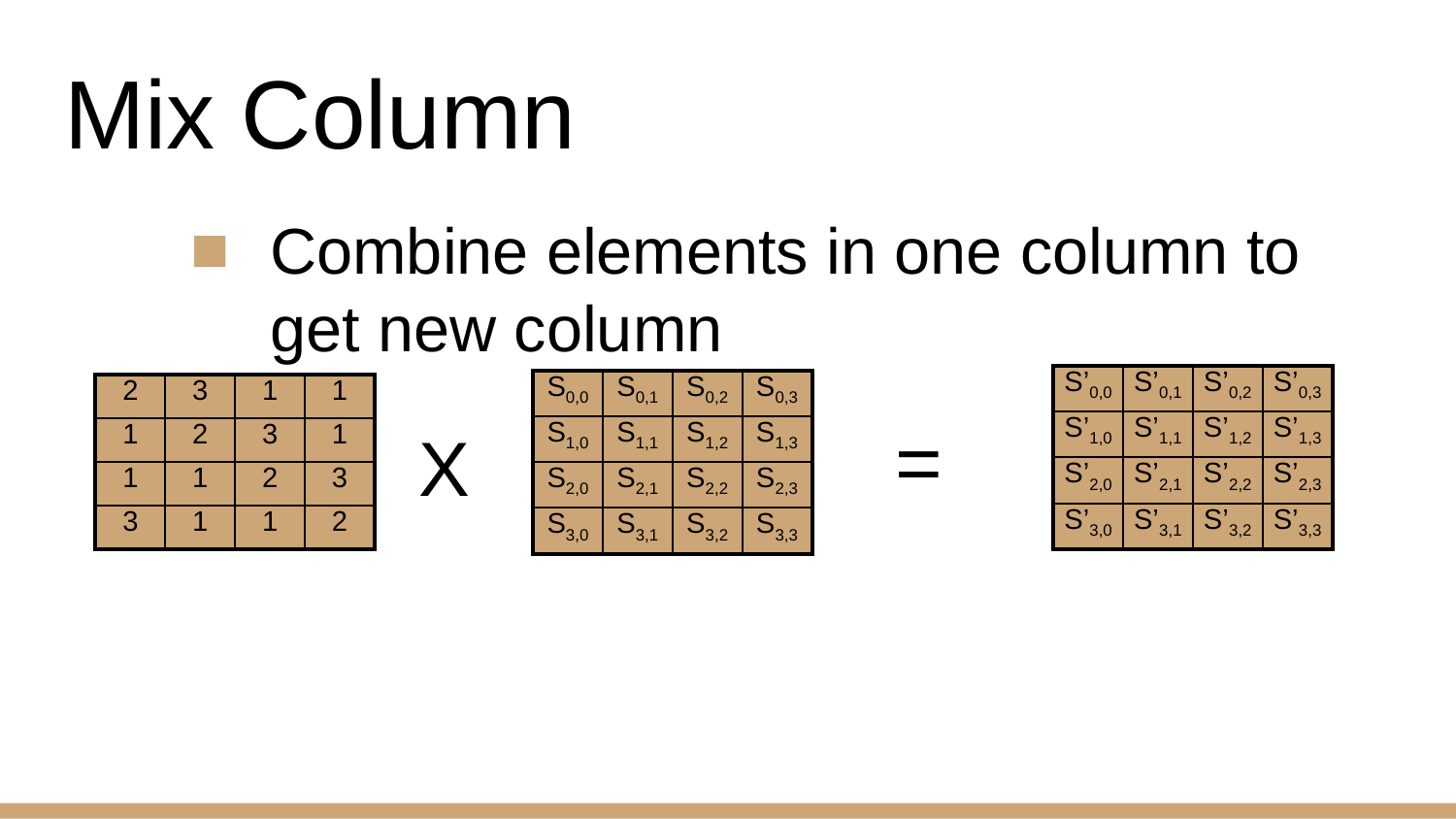

# Mix Column
Combine elements in one column to get new column
| S’0,0 | S’0,1 | S’0,2 | S’0,3 |
| --- | --- | --- | --- |
| S’1,0 | S’1,1 | S’1,2 | S’1,3 |
| S’2,0 | S’2,1 | S’2,2 | S’2,3 |
| S’3,0 | S’3,1 | S’3,2 | S’3,3 |
| S0,0 | S0,1 | S0,2 | S0,3 |
| --- | --- | --- | --- |
| S1,0 | S1,1 | S1,2 | S1,3 |
| S2,0 | S2,1 | S2,2 | S2,3 |
| S3,0 | S3,1 | S3,2 | S3,3 |
| 2 | 3 | 1 | 1 |
| --- | --- | --- | --- |
| 1 | 2 | 3 | 1 |
| 1 | 1 | 2 | 3 |
| 3 | 1 | 1 | 2 |
=
X